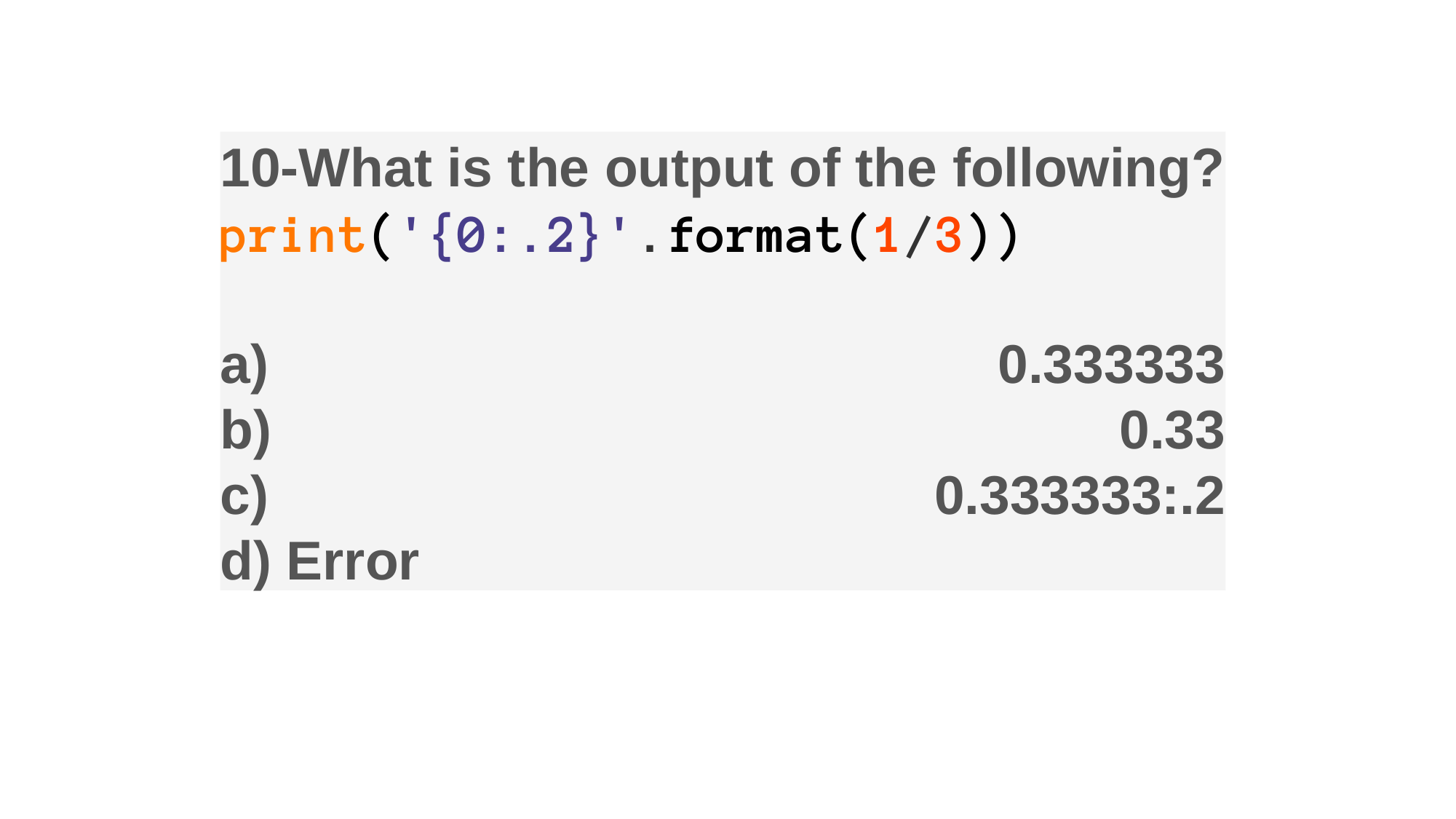

10-What is the output of the following?
print('{0:.2}'.format(1/3))

a) 0.333333
b) 0.33
c) 0.333333:.2
d) Error